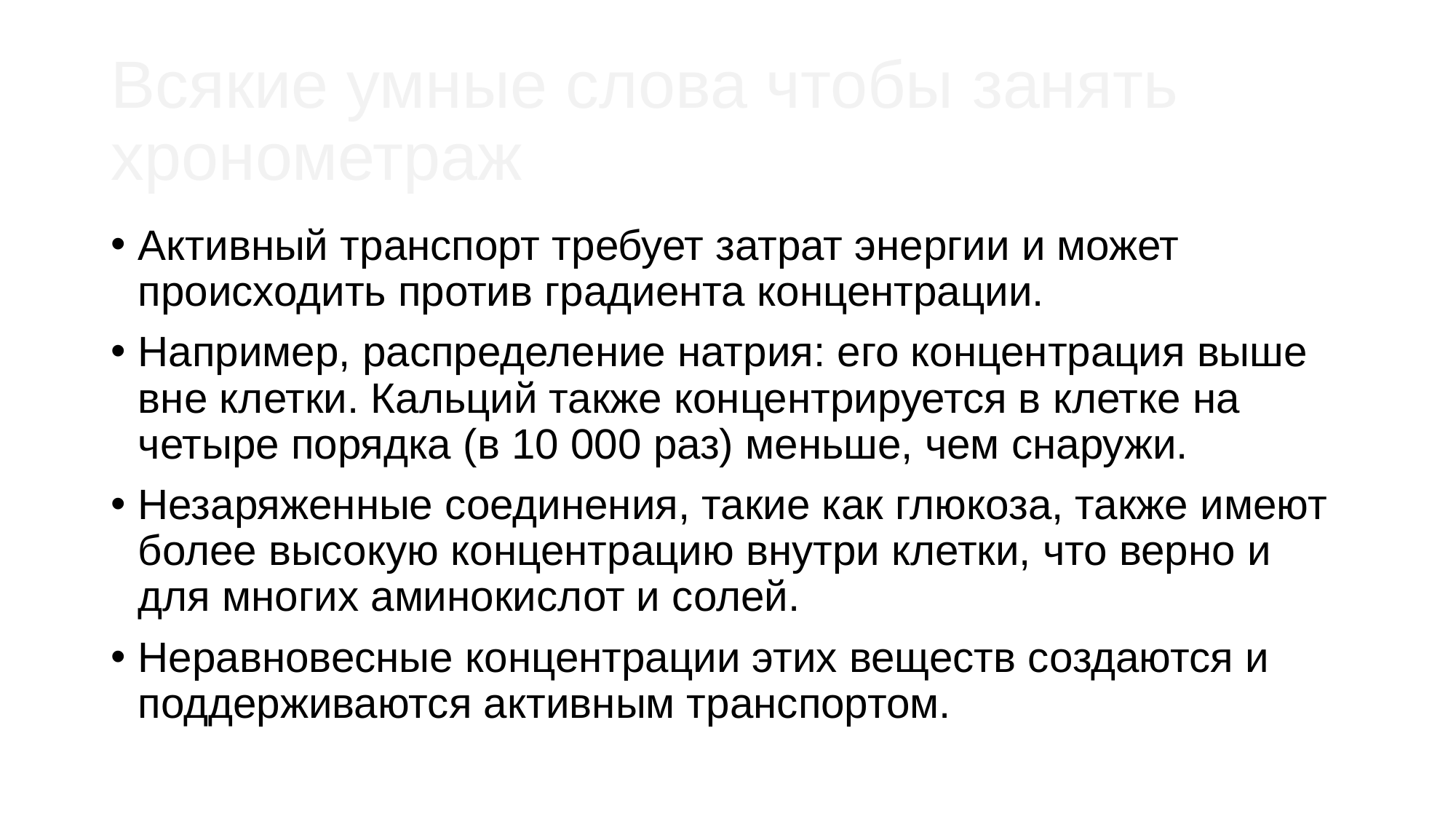

# Всякие умные слова чтобы занять хронометраж
Активный транспорт требует затрат энергии и может происходить против градиента концентрации.
Например, распределение натрия: его концентрация выше вне клетки. Кальций также концентрируется в клетке на четыре порядка (в 10 000 раз) меньше, чем снаружи.
Незаряженные соединения, такие как глюкоза, также имеют более высокую концентрацию внутри клетки, что верно и для многих аминокислот и солей.
Неравновесные концентрации этих веществ создаются и поддерживаются активным транспортом.